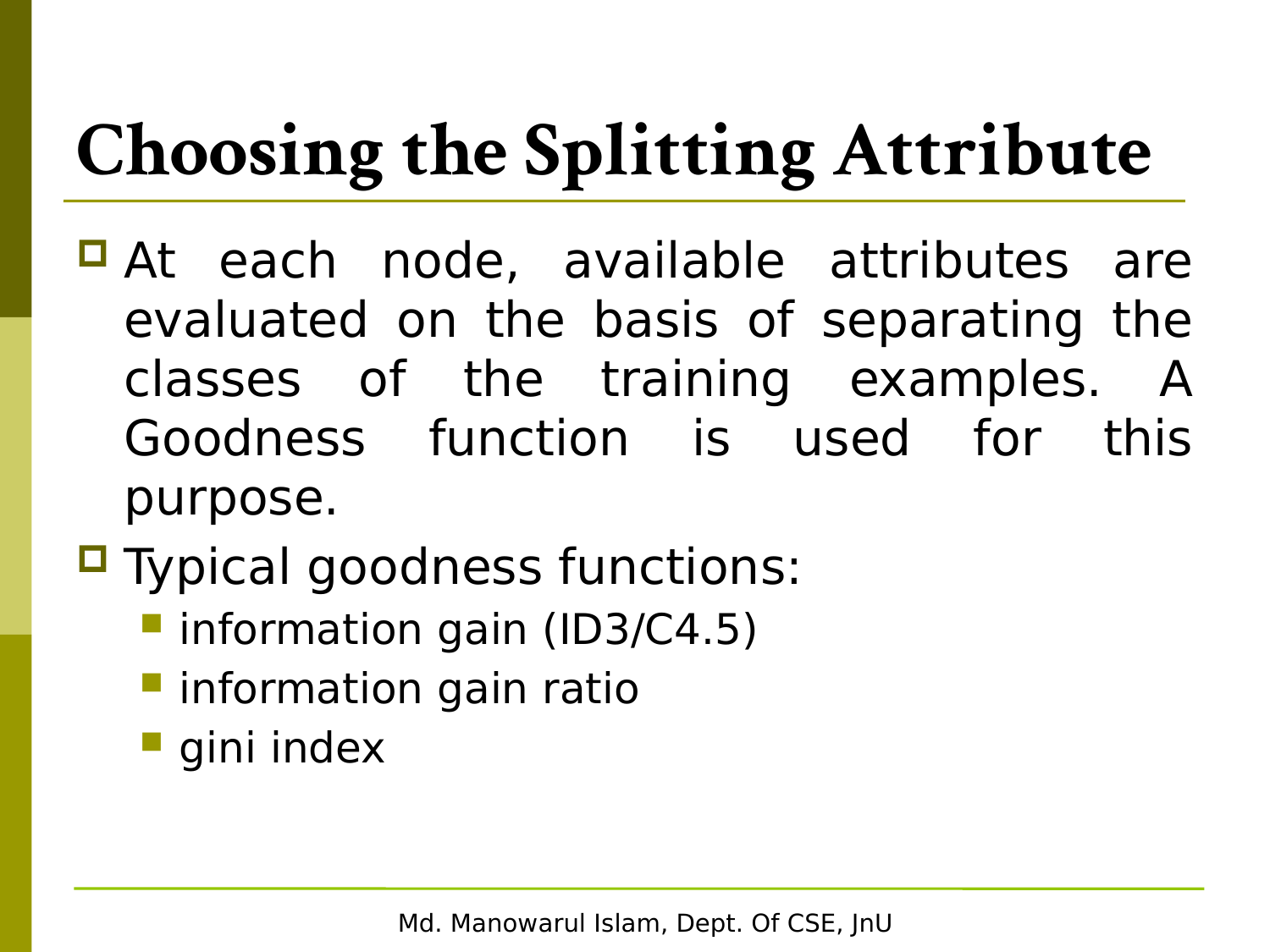

# Choosing the Splitting Attribute
At each node, available attributes are evaluated on the basis of separating the classes of the training examples. A Goodness function is used for this purpose.
Typical goodness functions:
information gain (ID3/C4.5)
information gain ratio
gini index